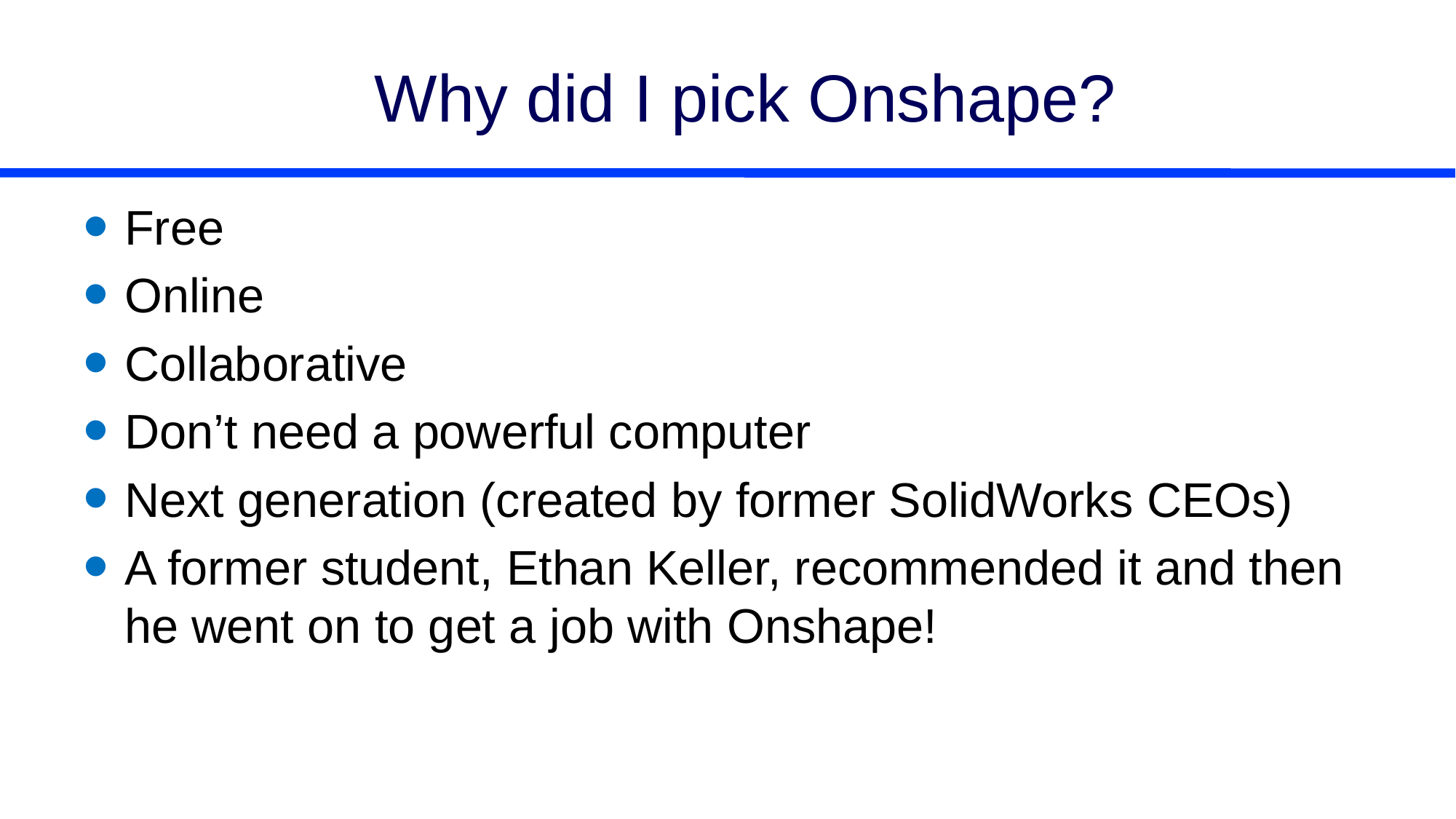

# Why did I pick Onshape?
Free
Online
Collaborative
Don’t need a powerful computer
Next generation (created by former SolidWorks CEOs)
A former student, Ethan Keller, recommended it and then he went on to get a job with Onshape!